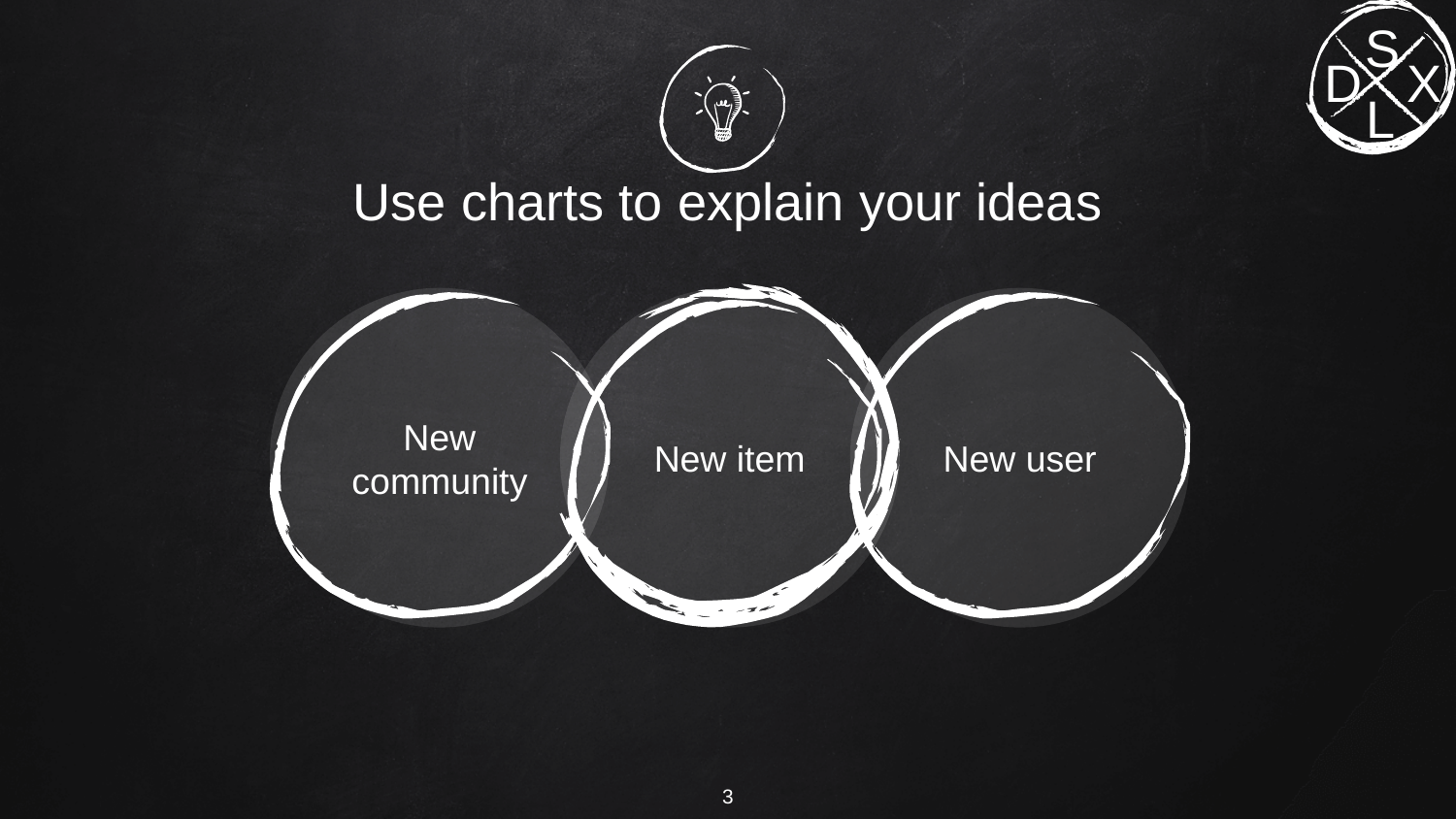

# Use charts to explain your ideas

New community
New item
New user

3